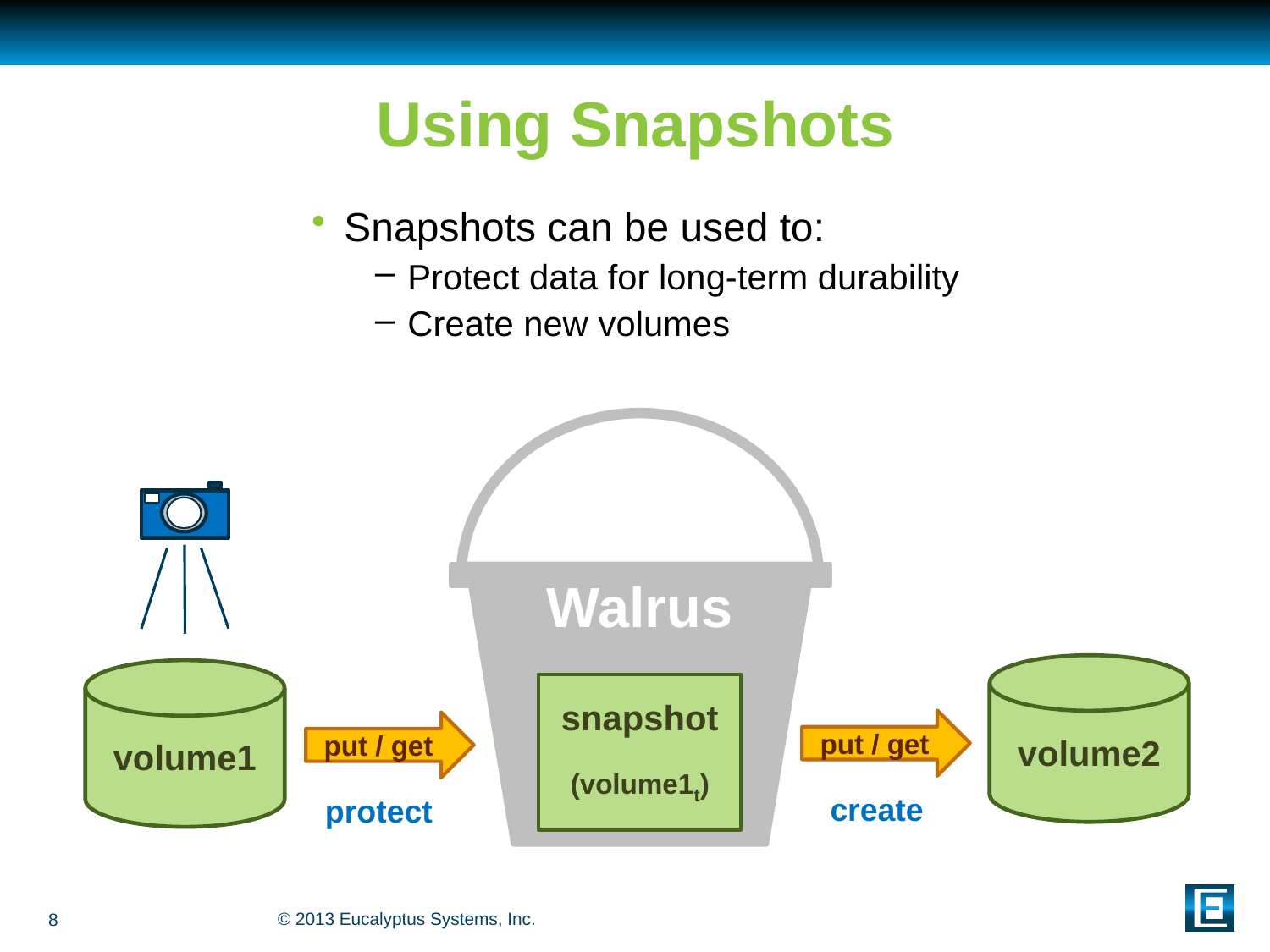

# Using Snapshots
Snapshots can be used to:
Protect data for long-term durability
Create new volumes

Walrus

volume2

volume1

snapshot
(volume1t)

put / get

put / get
create
protect
8